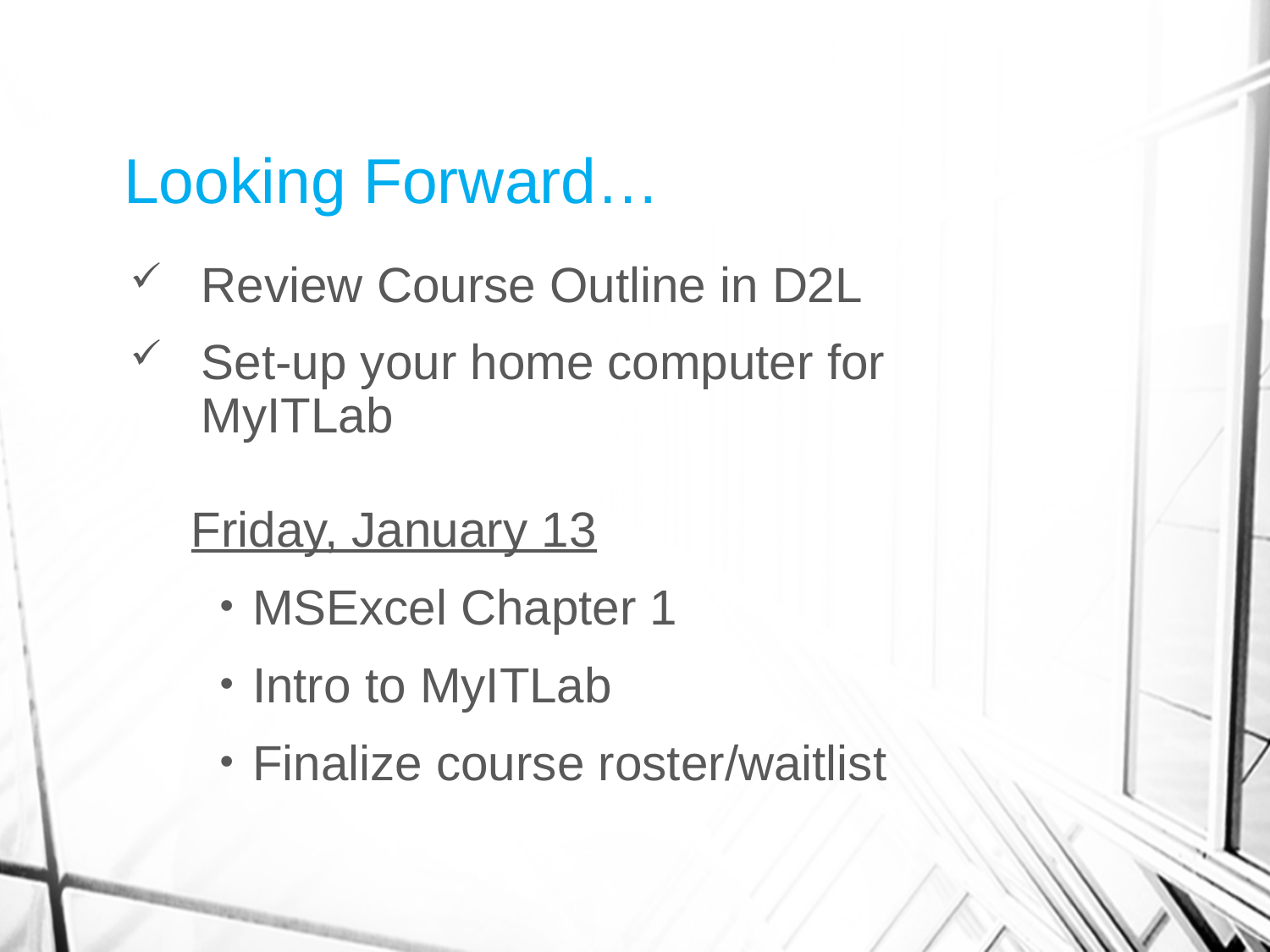

# Looking Forward…
Review Course Outline in D2L
Set-up your home computer for MyITLab
Friday, January 13
 MSExcel Chapter 1
 Intro to MyITLab
 Finalize course roster/waitlist